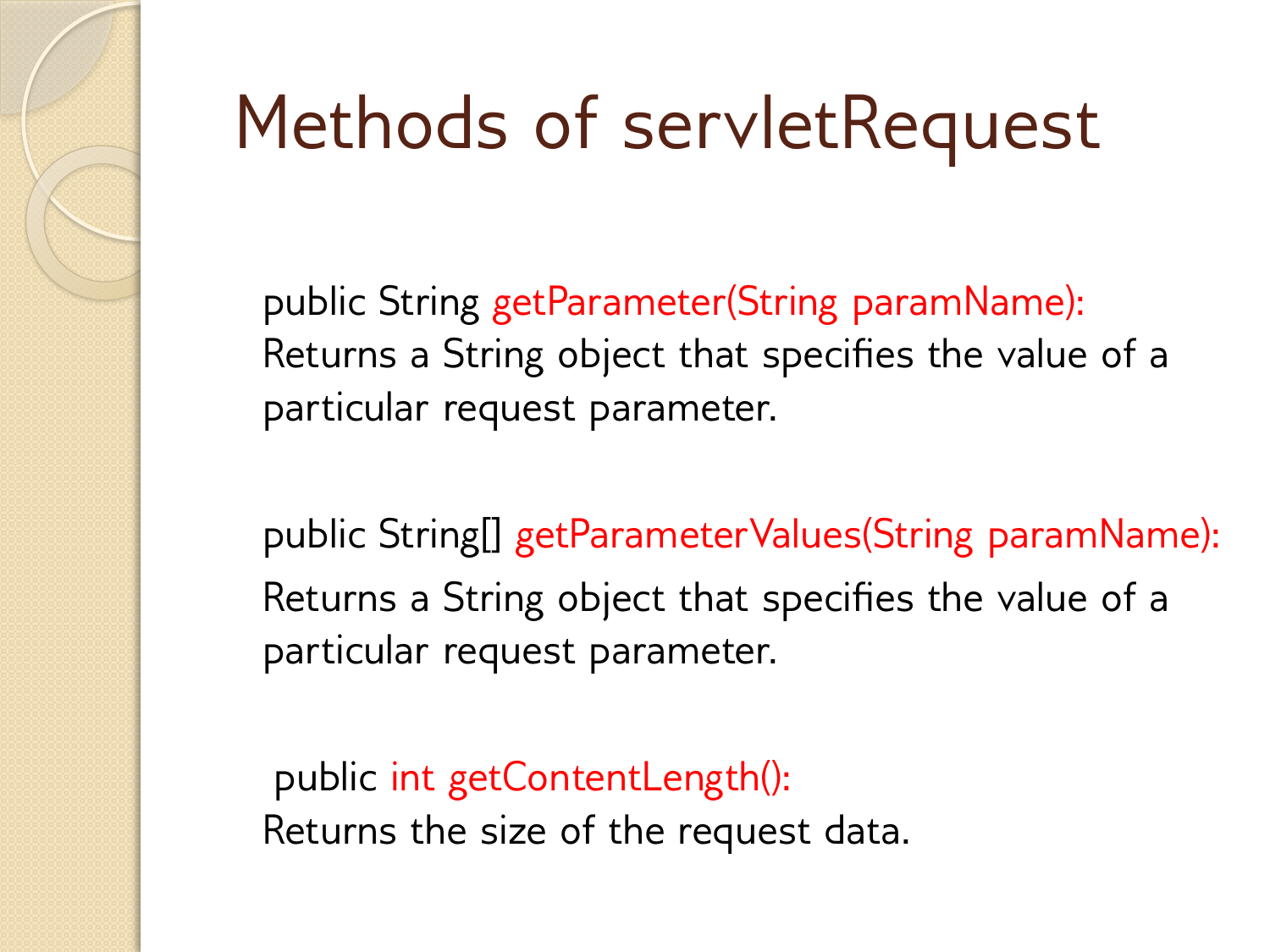

# Methods of servletRequest

	public String getParameter(String paramName):
Returns a String object that specifies the value of a particular request parameter.

	public String[] getParameterValues(String paramName):
	Returns a String object that specifies the value of a particular request parameter.

    public int getContentLength():
Returns the size of the request data.